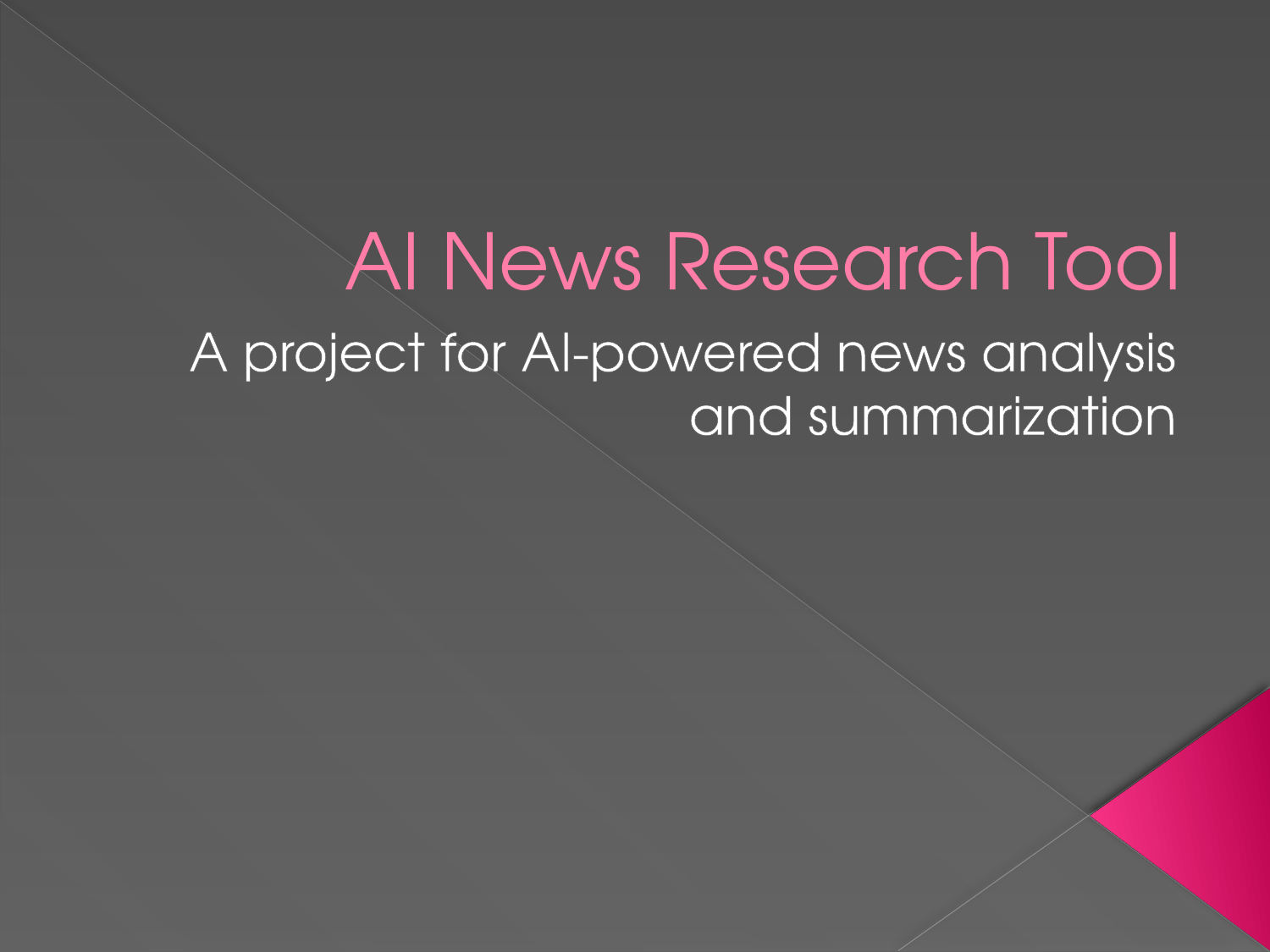

# AI News Research Tool
A project for AI-powered news analysis and summarization